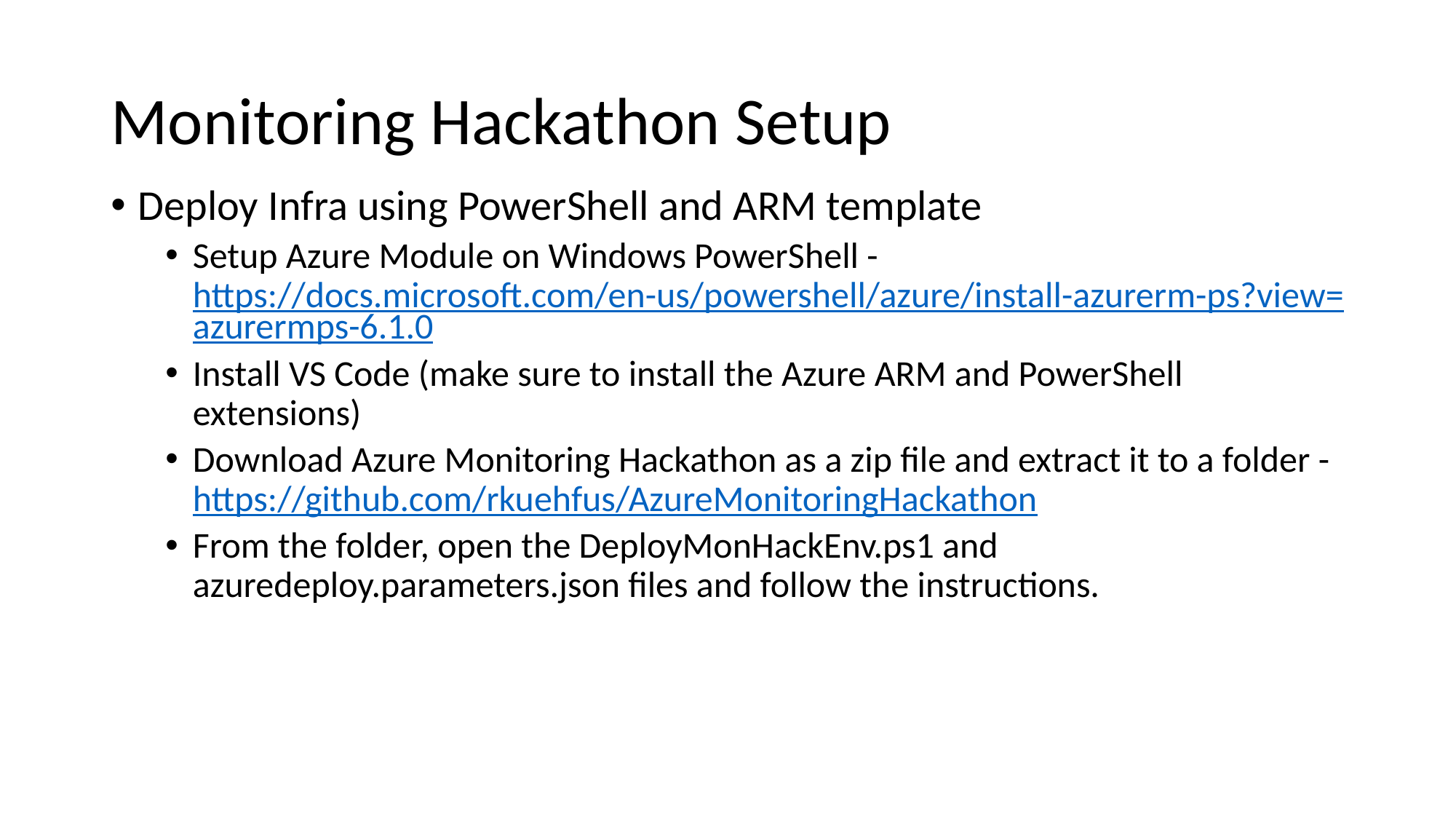

# Monitoring Hackathon Setup
Deploy Infra using PowerShell and ARM template
Setup Azure Module on Windows PowerShell - https://docs.microsoft.com/en-us/powershell/azure/install-azurerm-ps?view=azurermps-6.1.0
Install VS Code (make sure to install the Azure ARM and PowerShell extensions)
Download Azure Monitoring Hackathon as a zip file and extract it to a folder - https://github.com/rkuehfus/AzureMonitoringHackathon
From the folder, open the DeployMonHackEnv.ps1 and azuredeploy.parameters.json files and follow the instructions.